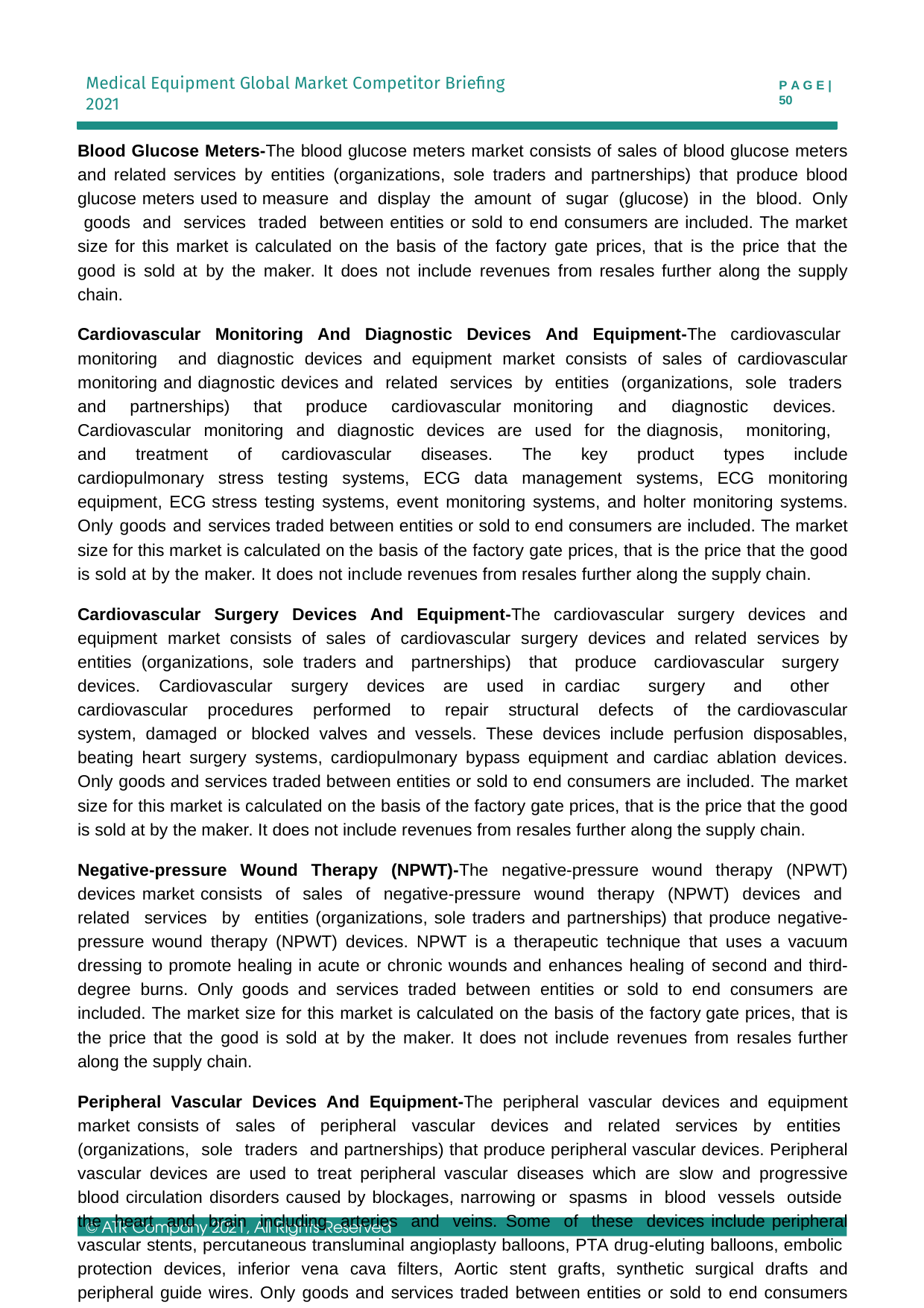

Medical Equipment Global Market Competitor Briefing 2021
P A G E | 50

Blood Glucose Meters-The blood glucose meters market consists of sales of blood glucose meters and related services by entities (organizations, sole traders and partnerships) that produce blood glucose meters used to measure  and  display  the  amount  of  sugar  (glucose)  in  the  blood.  Only  goods  and  services  traded  between entities or sold to end consumers are included. The market size for this market is calculated on the basis of the factory gate prices, that is the price that the good is sold at by the maker. It does not include revenues from resales further along the supply chain.

Cardiovascular  Monitoring  And  Diagnostic  Devices  And  Equipment-The  cardiovascular  monitoring  and diagnostic devices and equipment market consists of sales of cardiovascular monitoring and diagnostic devices and  related  services  by  entities  (organizations,  sole  traders  and  partnerships)  that  produce  cardiovascular monitoring  and  diagnostic  devices.  Cardiovascular  monitoring  and  diagnostic  devices  are  used  for  the diagnosis,    monitoring,    and    treatment    of    cardiovascular    diseases.    The    key    product    types    include cardiopulmonary stress testing systems, ECG data management systems, ECG monitoring equipment, ECG stress testing systems, event monitoring systems, and holter monitoring systems. Only goods and services traded between entities or sold to end consumers are included. The market size for this market is calculated on the basis of the factory gate prices, that is the price that the good is sold at by the maker. It does not include revenues from resales further along the supply chain.

Cardiovascular Surgery Devices And Equipment-The cardiovascular surgery devices and equipment market consists of sales of cardiovascular surgery devices and related services by entities (organizations, sole traders and  partnerships)  that  produce  cardiovascular  surgery  devices.  Cardiovascular  surgery  devices  are  used  in cardiac   surgery   and   other   cardiovascular   procedures   performed   to   repair   structural   defects   of   the cardiovascular system, damaged or blocked valves and vessels. These devices include perfusion disposables, beating heart surgery systems, cardiopulmonary bypass equipment and cardiac ablation devices. Only goods and services traded between entities or sold to end consumers are included. The market size for this market is calculated on the basis of the factory gate prices, that is the price that the good is sold at by the maker. It does not include revenues from resales further along the supply chain.

Negative-pressure Wound Therapy (NPWT)-The negative-pressure wound therapy (NPWT) devices market consists  of  sales  of  negative-pressure  wound  therapy  (NPWT)  devices  and  related  services  by  entities (organizations, sole traders and partnerships) that produce negative-pressure wound therapy (NPWT) devices. NPWT is a therapeutic technique that uses a vacuum dressing to promote healing in acute or chronic wounds and enhances healing of second and third-degree burns. Only goods and services traded between entities or sold to end consumers are included. The market size for this market is calculated on the basis of the factory gate prices, that is the price that the good is sold at by the maker. It does not include revenues from resales further along the supply chain.

Peripheral Vascular Devices And Equipment-The peripheral vascular devices and equipment market consists of  sales  of  peripheral  vascular  devices  and  related  services  by  entities  (organizations,  sole  traders  and partnerships) that produce peripheral vascular devices. Peripheral vascular devices are used to treat peripheral vascular diseases which are slow and progressive blood circulation disorders caused by blockages, narrowing or  spasms  in  blood  vessels  outside  the  heart  and  brain  including  arteries  and  veins. Some  of  these  devices include peripheral vascular stents, percutaneous transluminal angioplasty balloons, PTA drug-eluting balloons, embolic  protection  devices,  inferior  vena  cava  filters,  Aortic  stent  grafts,  synthetic  surgical  drafts  and peripheral guide wires. Only goods and services traded between entities or sold to end consumers are included.
© ATR Company 2021, All Rights Reserved